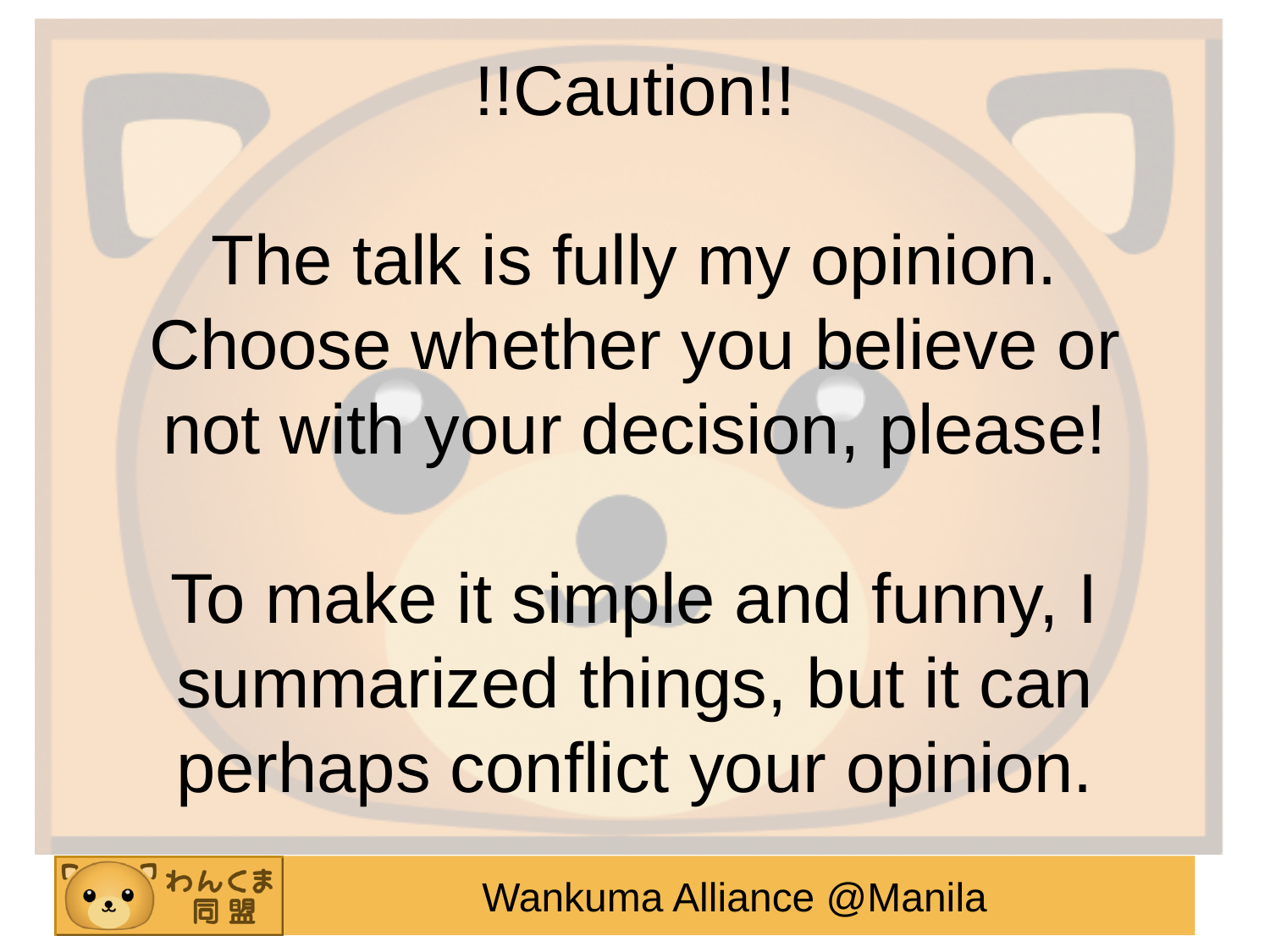

# !!Caution!! The talk is fully my opinion. Choose whether you believe or not with your decision, please! To make it simple and funny, I summarized things, but it can perhaps conflict your opinion.